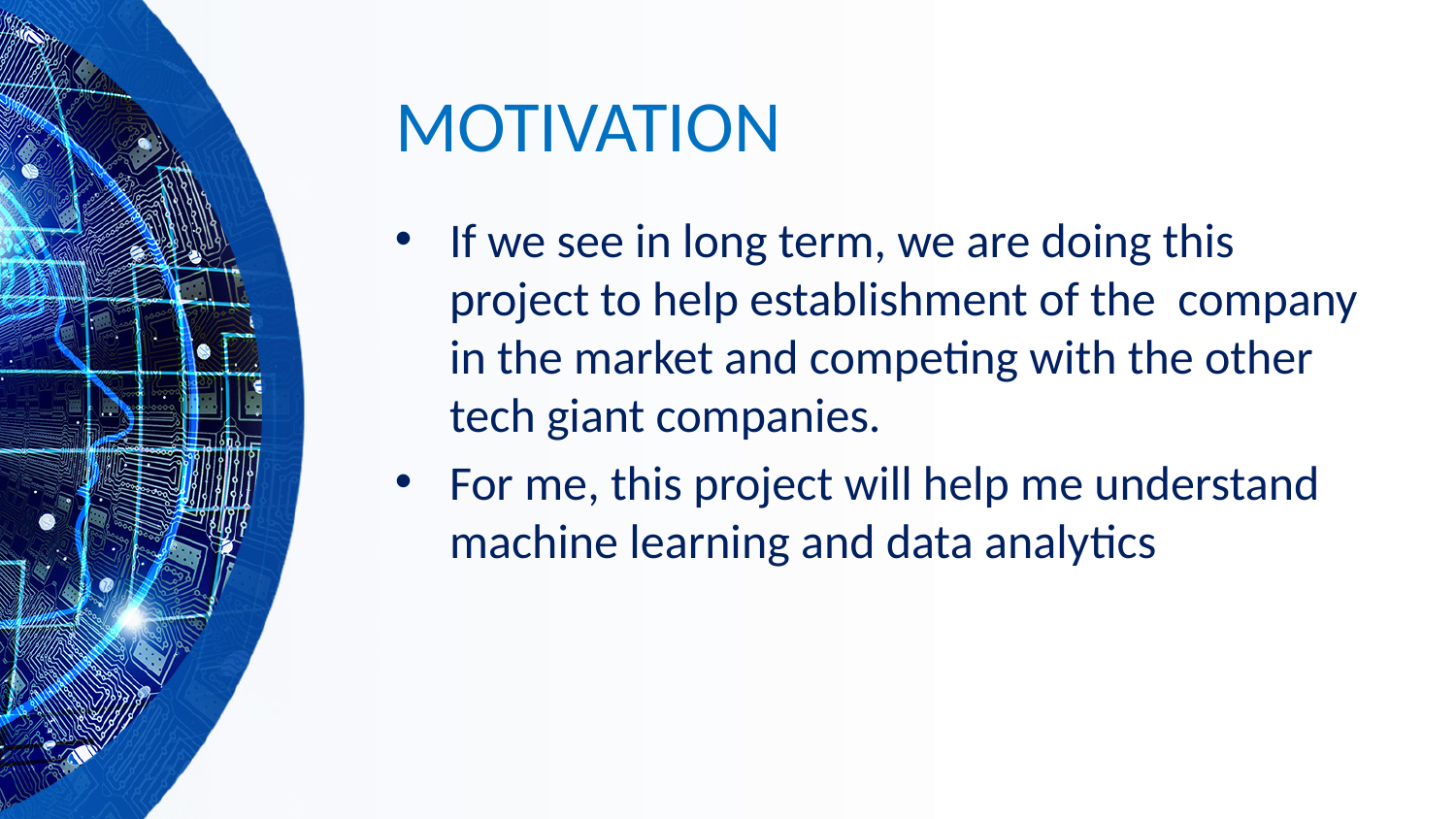

# MOTIVATION
If we see in long term, we are doing this project to help establishment of the  company in the market and competing with the other tech giant companies.
For me, this project will help me understand machine learning and data analytics